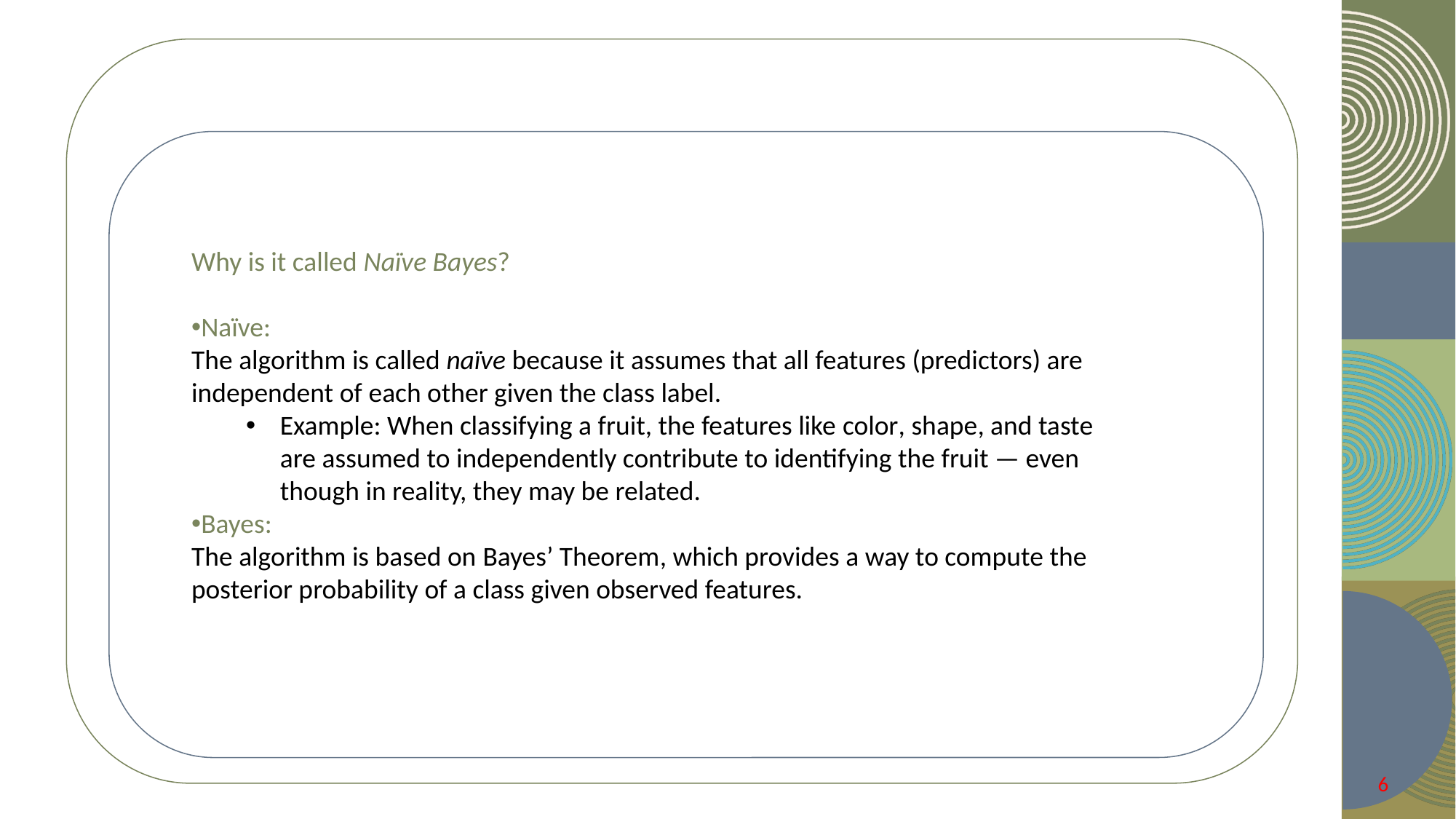

Why is it called Naïve Bayes?

Naïve:
The algorithm is called naïve because it assumes that all features (predictors) are independent of each other given the class label.
Example: When classifying a fruit, the features like color, shape, and taste are assumed to independently contribute to identifying the fruit — even though in reality, they may be related.
Bayes:
The algorithm is based on Bayes’ Theorem, which provides a way to compute the posterior probability of a class given observed features.
6